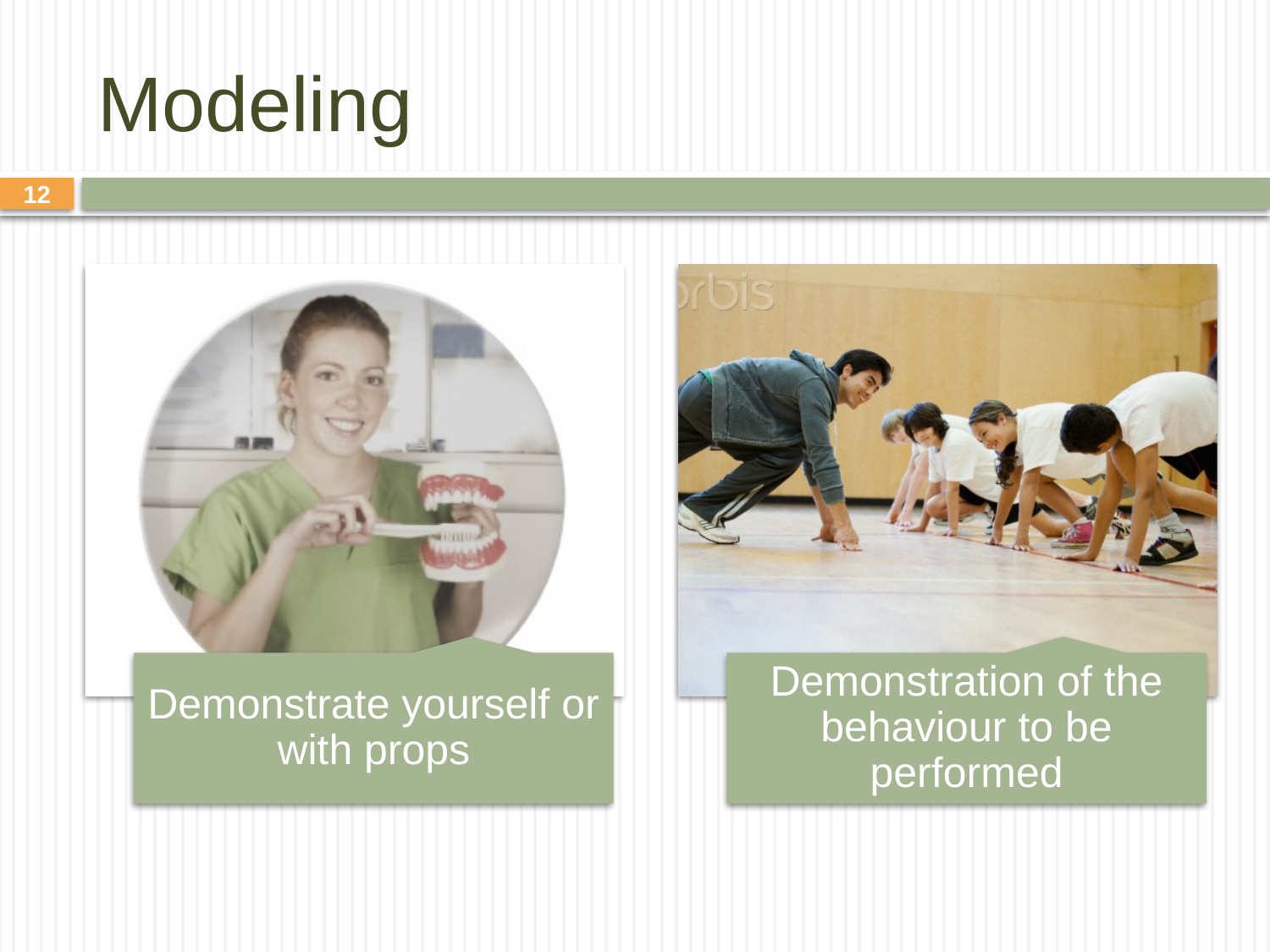

# Modeling
12
Demonstrate yourself or with props
Demonstration of the behaviour to be performed